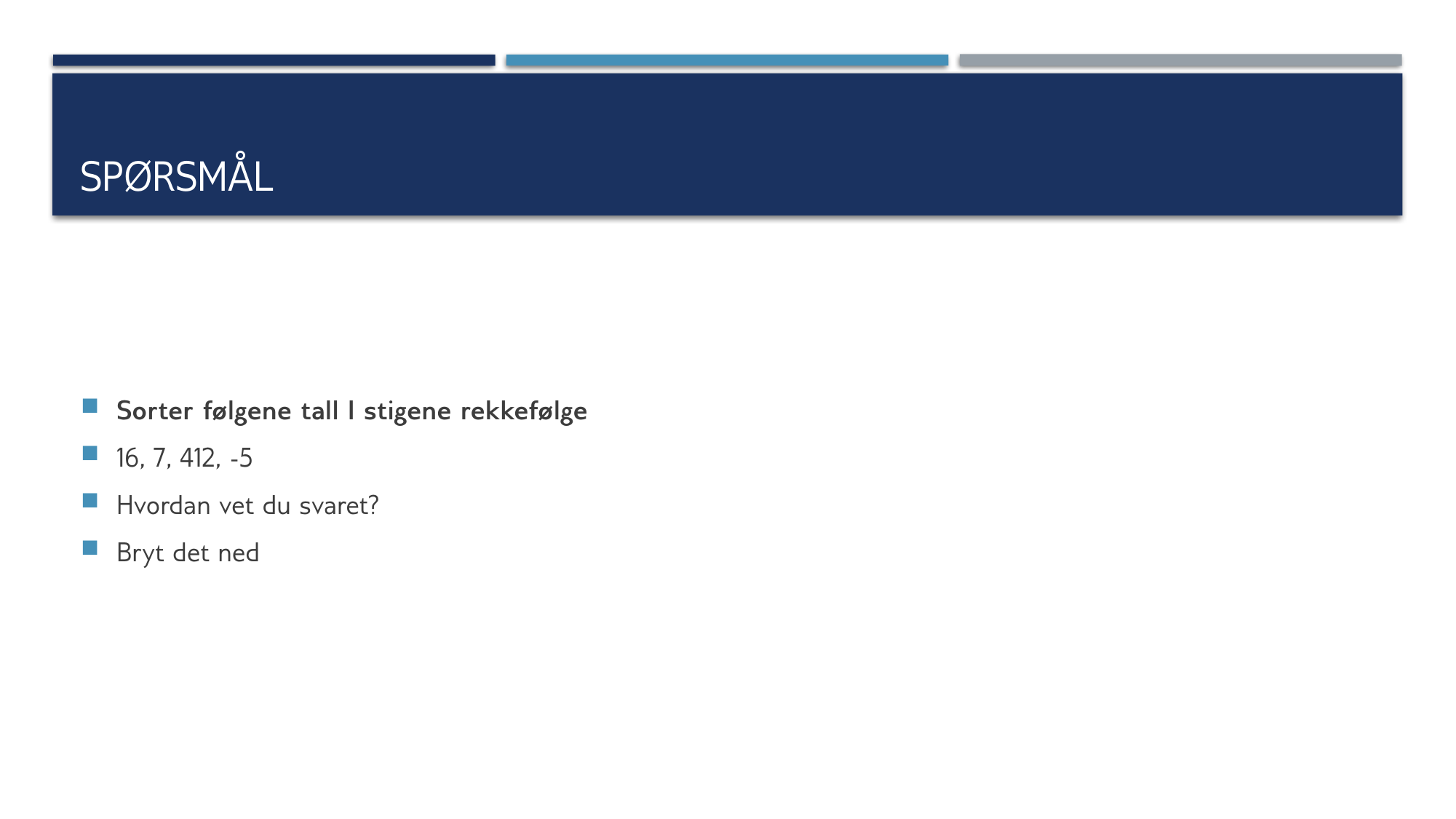

# Spørsmål
Sorter følgene tall I stigene rekkefølge
16, 7, 412, -5
Hvordan vet du svaret?
Bryt det ned